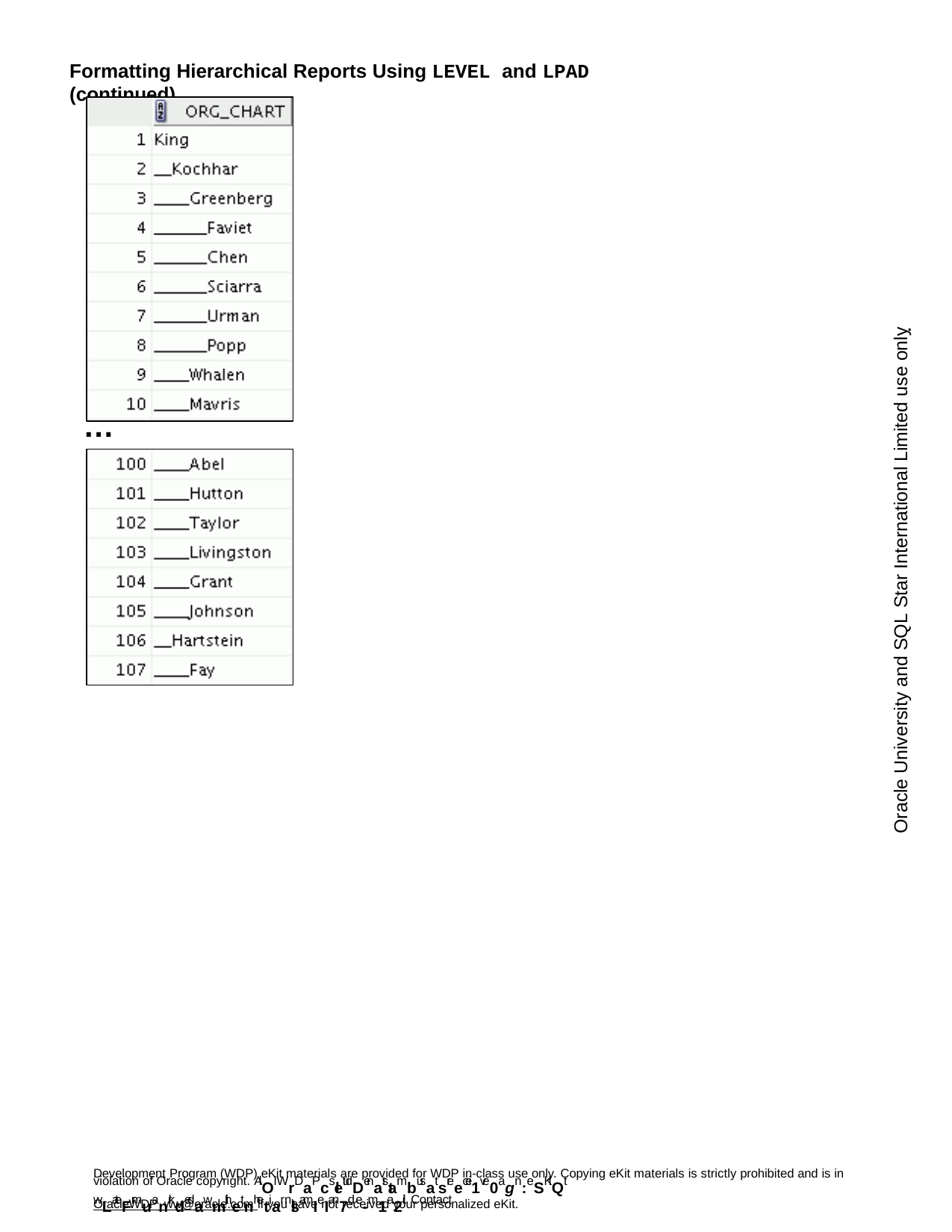

Formatting Hierarchical Reports Using LEVEL and LPAD (continued)

Oracle University and SQL Star International Limited use onlyฺ
…

Development Program (WDP) eKit materials are provided for WDP in-class use only. Copying eKit materials is strictly prohibited and is in
violation of Oracle copyright. AlOl WrDaPcsletudDenatstambusat sreecei1ve0agn:eSKiQt wLateFrmuanrkdedawmithetnhetiar nlsamIeI an7d e-m1a2il. Contact
OracleWDP_ww@oracle.com if you have not received your personalized eKit.